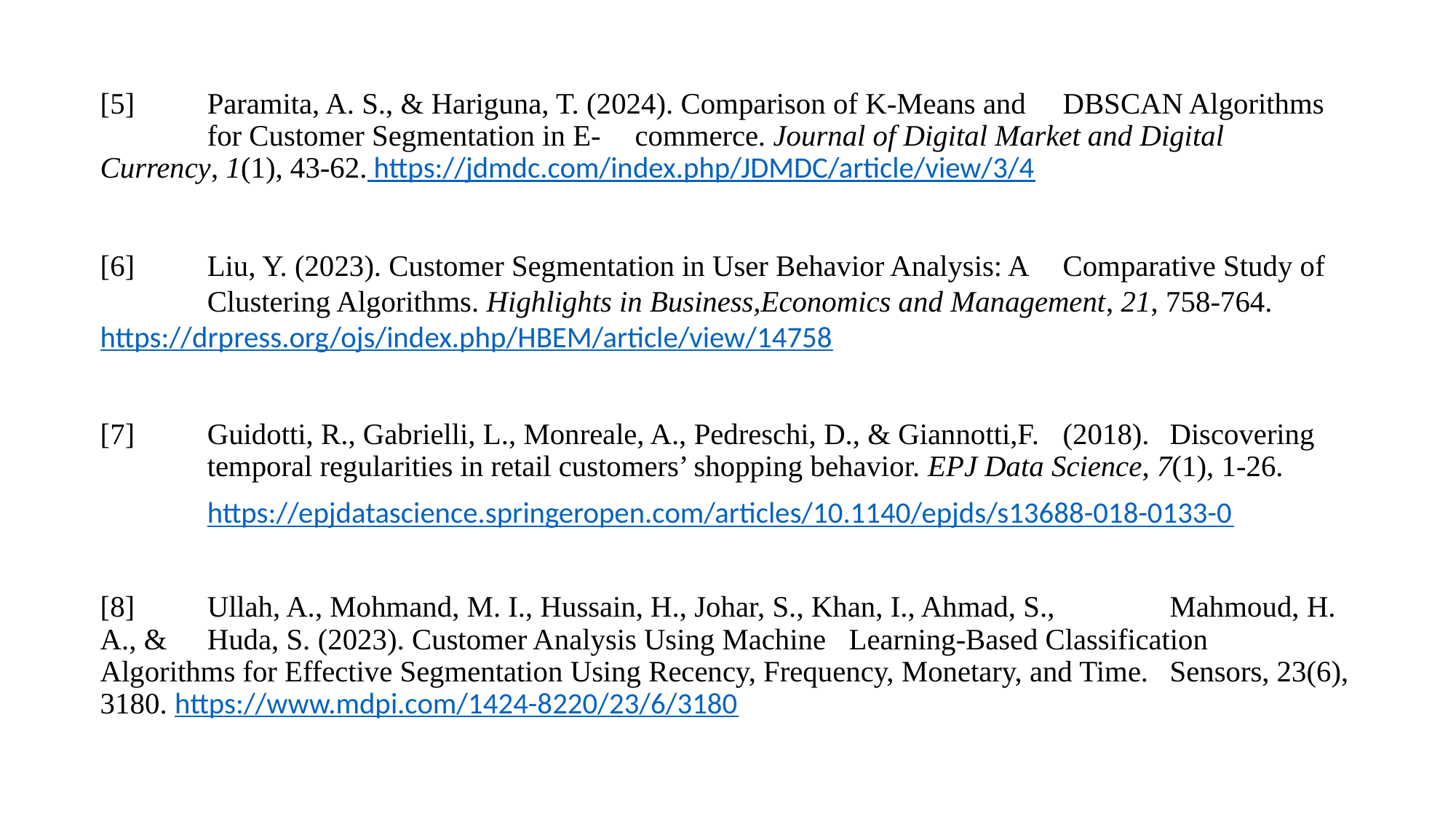

[5]	Paramita, A. S., & Hariguna, T. (2024). Comparison of K-Means and 	DBSCAN Algorithms 	for Customer Segmentation in E-	commerce. Journal of Digital Market and Digital 	Currency, 1(1), 43-62. https://jdmdc.com/index.php/JDMDC/article/view/3/4

[6]	Liu, Y. (2023). Customer Segmentation in User Behavior Analysis: A 	Comparative Study of 	Clustering Algorithms. Highlights in Business,Economics and Management, 21, 758-764.	https://drpress.org/ojs/index.php/HBEM/article/view/14758

[7]	Guidotti, R., Gabrielli, L., Monreale, A., Pedreschi, D., & Giannotti,F. 	(2018). 	Discovering 	temporal regularities in retail customers’ shopping behavior. EPJ Data Science, 7(1), 1-26.
	https://epjdatascience.springeropen.com/articles/10.1140/epjds/s13688-018-0133-0

[8]	Ullah, A., Mohmand, M. I., Hussain, H., Johar, S., Khan, I., Ahmad, S., 	Mahmoud, H. A., & 	Huda, S. (2023). Customer Analysis Using Machine 	Learning-Based Classification 	Algorithms for Effective Segmentation Using Recency, Frequency, Monetary, and Time. 	Sensors, 23(6), 3180. https://www.mdpi.com/1424-8220/23/6/3180